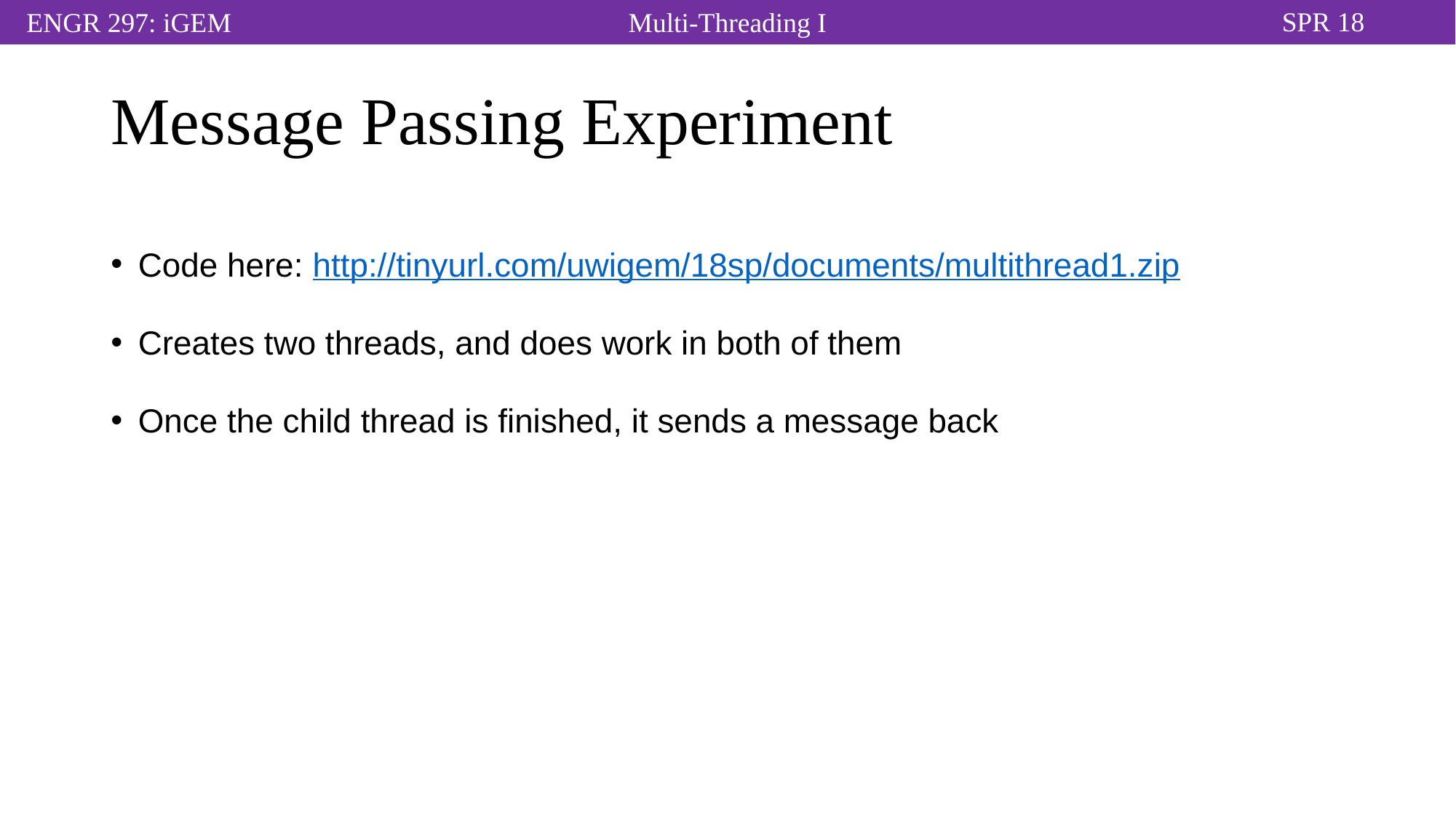

# Message Passing Experiment
Code here: http://tinyurl.com/uwigem/18sp/documents/multithread1.zip
Creates two threads, and does work in both of them
Once the child thread is finished, it sends a message back